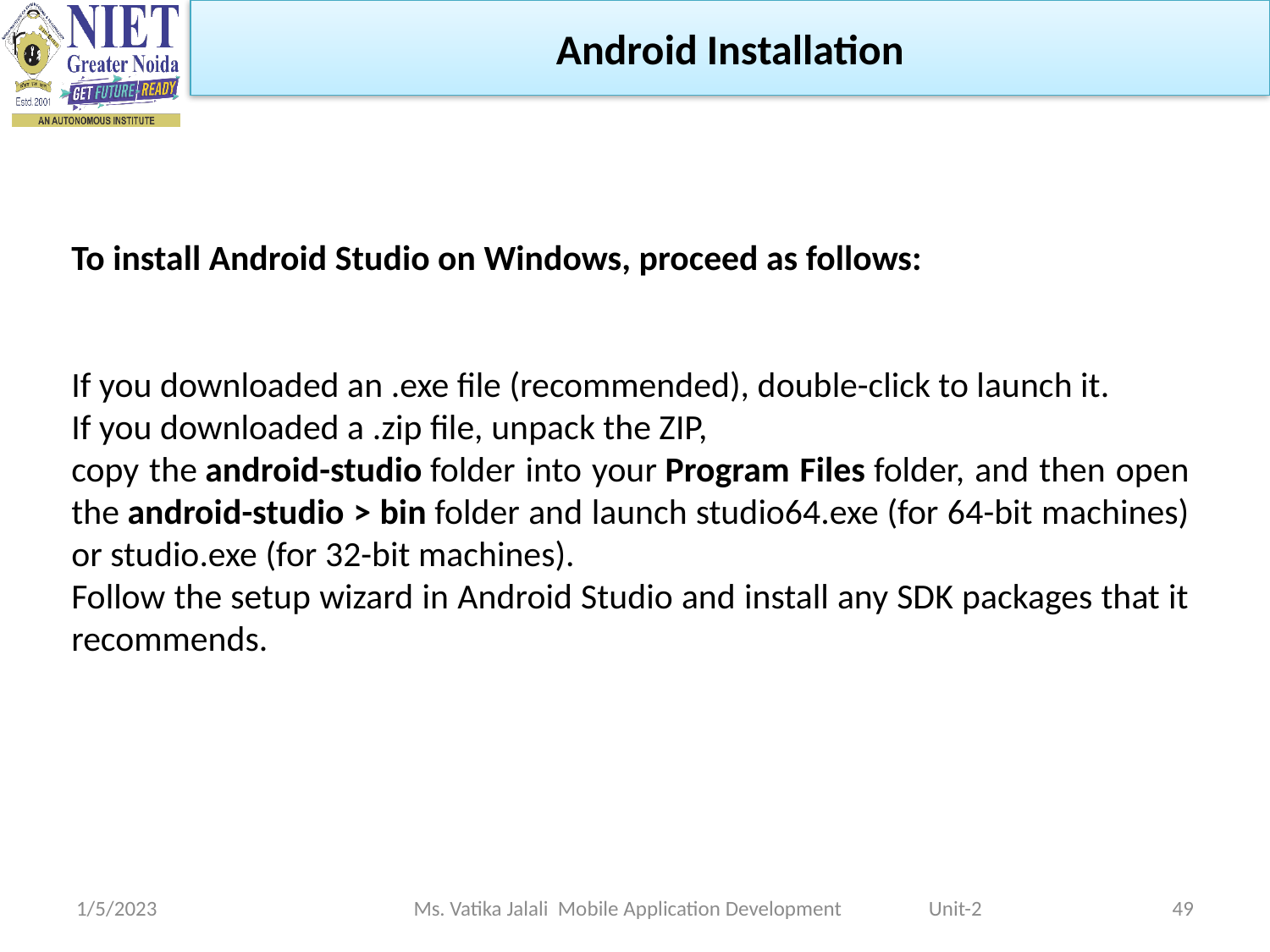

Android Installation

To install Android Studio on Windows, proceed as follows:

If you downloaded an .exe file (recommended), double-click to launch it.
If you downloaded a .zip file, unpack the ZIP,
copy the android-studio folder into your Program Files folder, and then open the android-studio > bin folder and launch studio64.exe (for 64-bit machines) or studio.exe (for 32-bit machines).
Follow the setup wizard in Android Studio and install any SDK packages that it recommends.

1/5/2023
Ms. Vatika Jalali  Mobile Application Development                  Unit-2
49